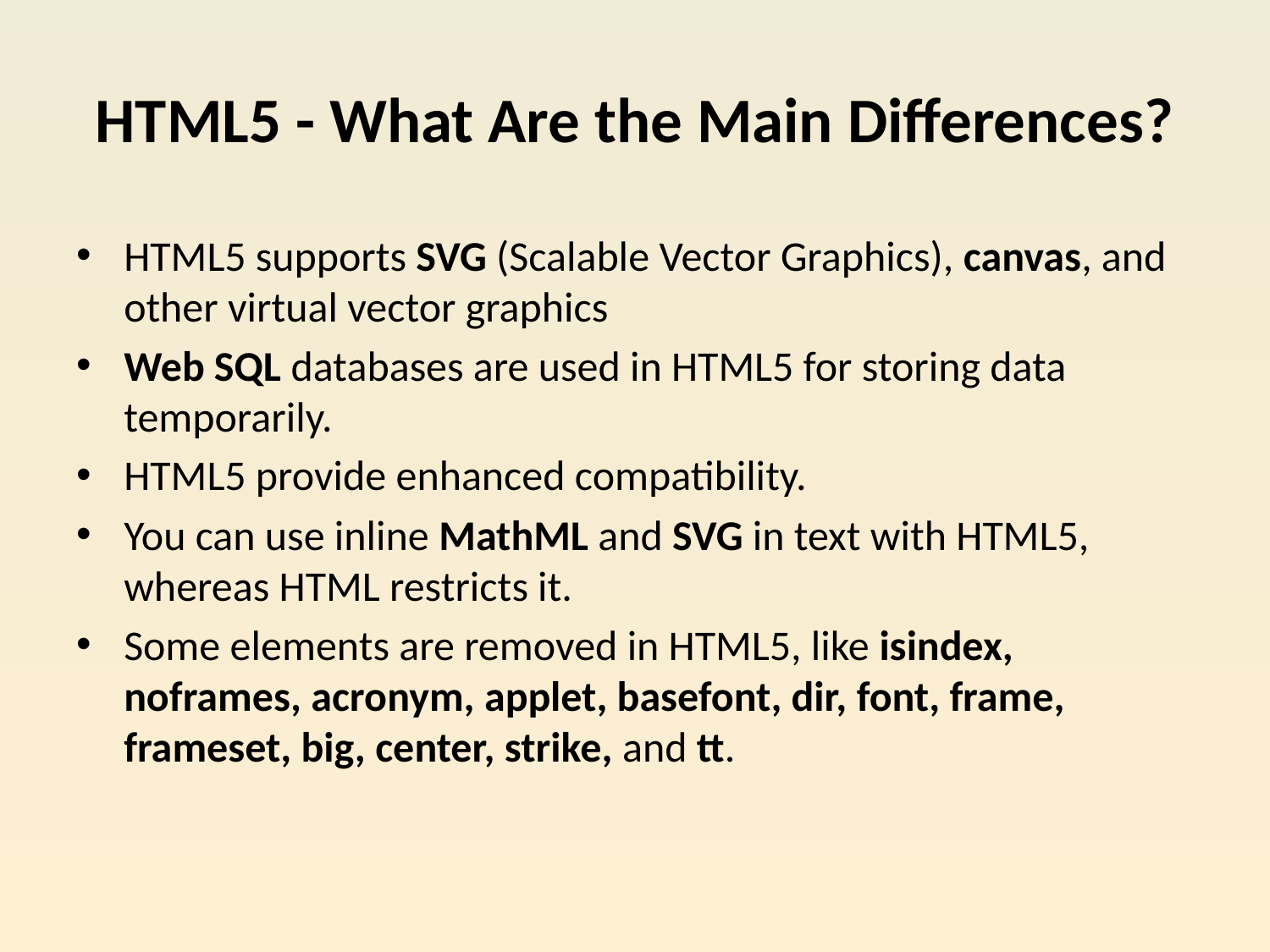

# HTML5 - What Are the Main Differences?
HTML5 supports SVG (Scalable Vector Graphics), canvas, and other virtual vector graphics
Web SQL databases are used in HTML5 for storing data temporarily.
HTML5 provide enhanced compatibility.
You can use inline MathML and SVG in text with HTML5, whereas HTML restricts it.
Some elements are removed in HTML5, like isindex, noframes, acronym, applet, basefont, dir, font, frame, frameset, big, center, strike, and tt.